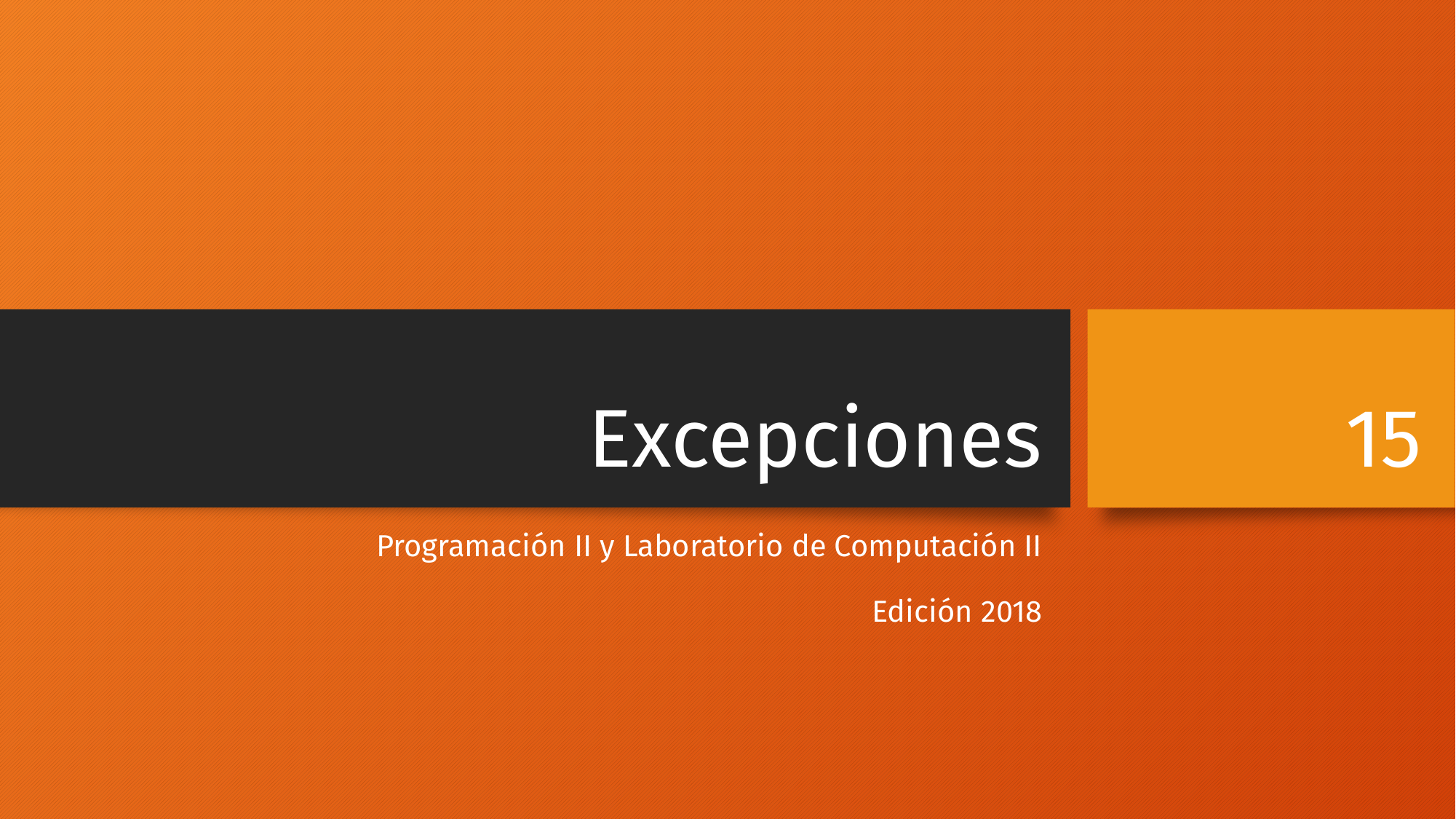

# Excepciones
15
Programación II y Laboratorio de Computación II

Edición 2018